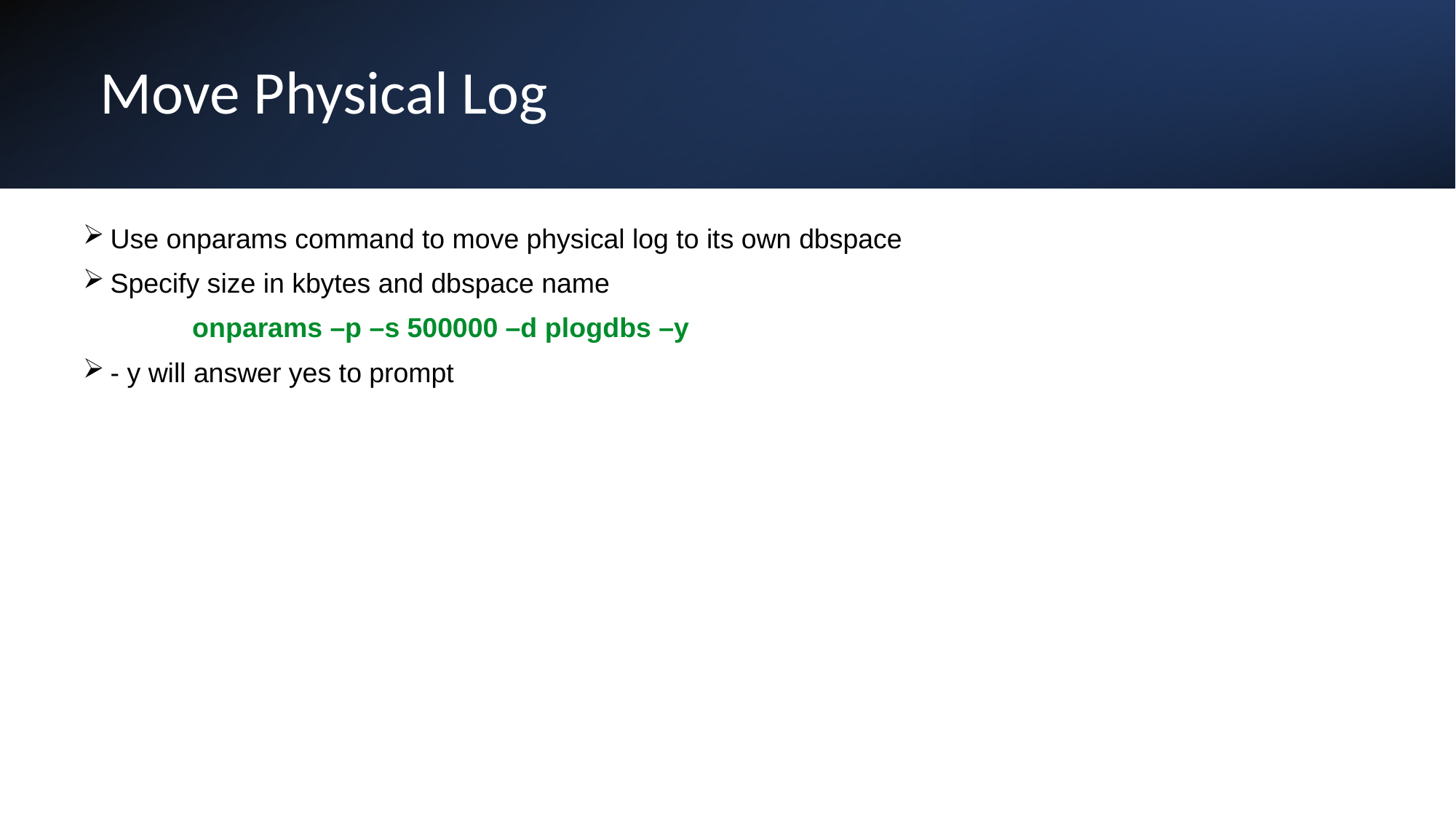

# Move Physical Log
Use onparams command to move physical log to its own dbspace
Specify size in kbytes and dbspace name
	onparams –p –s 500000 –d plogdbs –y
- y will answer yes to prompt